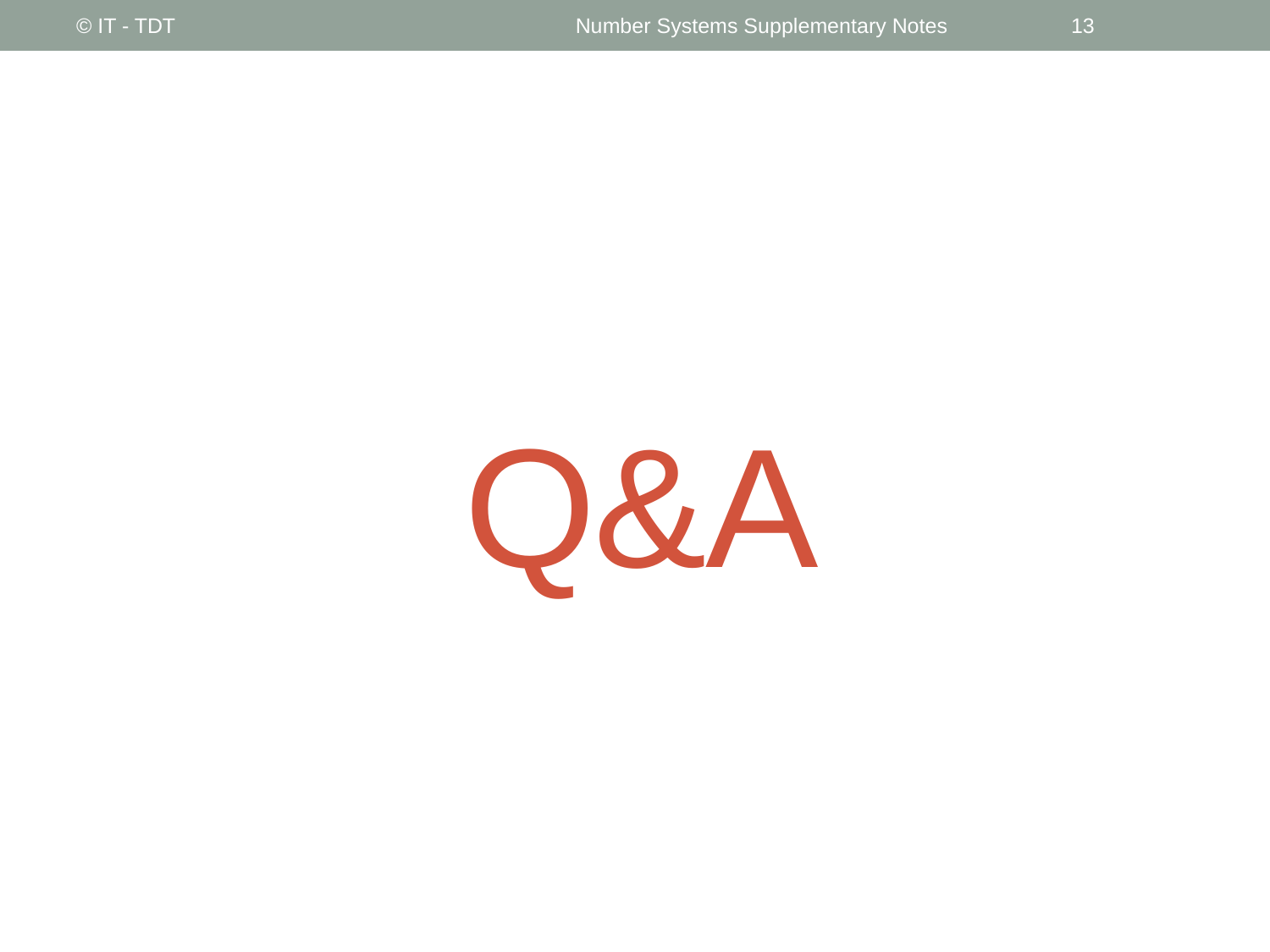

© IT - TDT
Number Systems Supplementary Notes
13
# Q&A